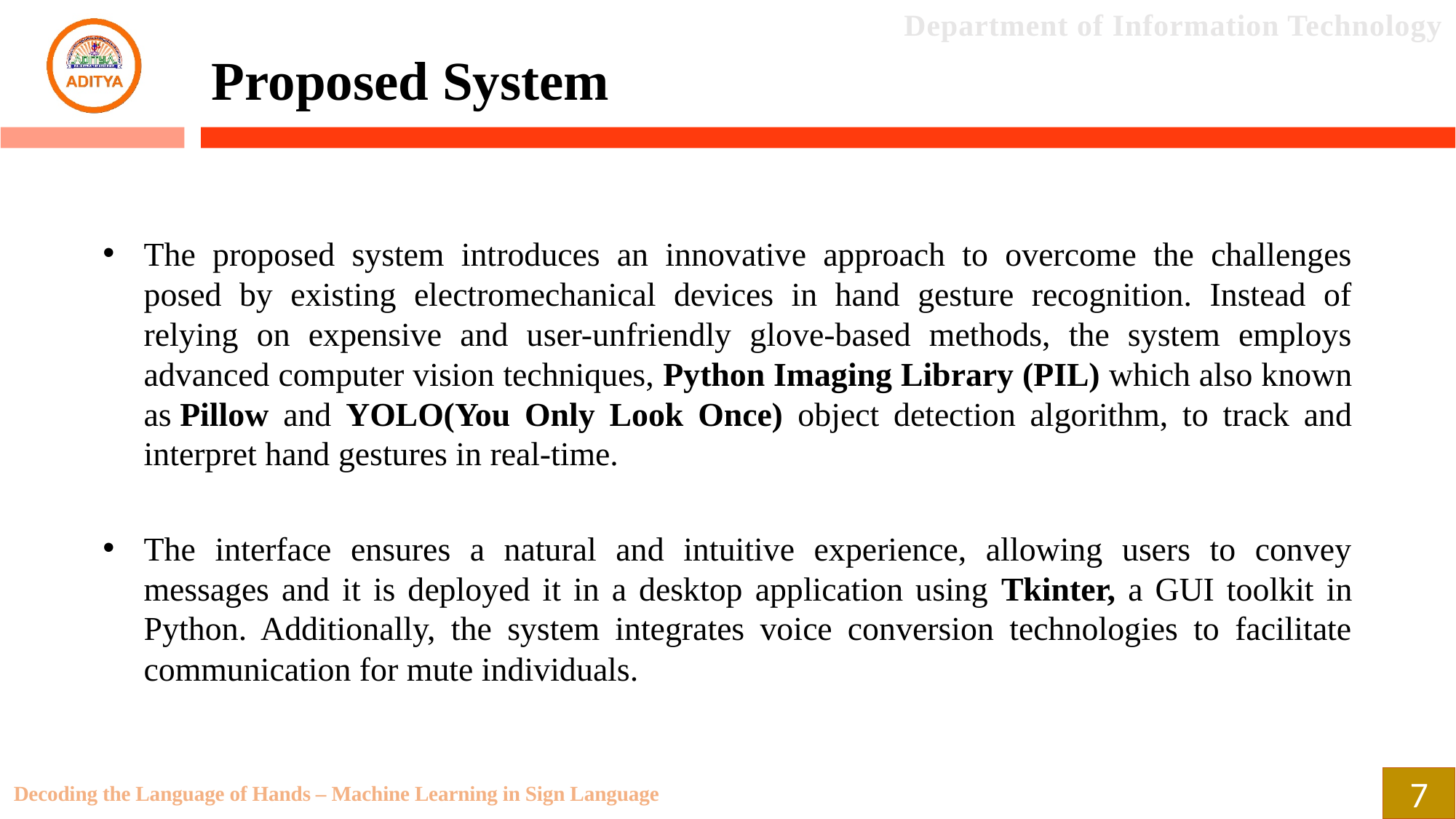

Proposed System
The proposed system introduces an innovative approach to overcome the challenges posed by existing electromechanical devices in hand gesture recognition. Instead of relying on expensive and user-unfriendly glove-based methods, the system employs advanced computer vision techniques, Python Imaging Library (PIL) which also known as Pillow and YOLO(You Only Look Once) object detection algorithm, to track and interpret hand gestures in real-time.

The interface ensures a natural and intuitive experience, allowing users to convey messages and it is deployed it in a desktop application using Tkinter, a GUI toolkit in Python. Additionally, the system integrates voice conversion technologies to facilitate communication for mute individuals.
7
Decoding the Language of Hands – Machine Learning in Sign Language